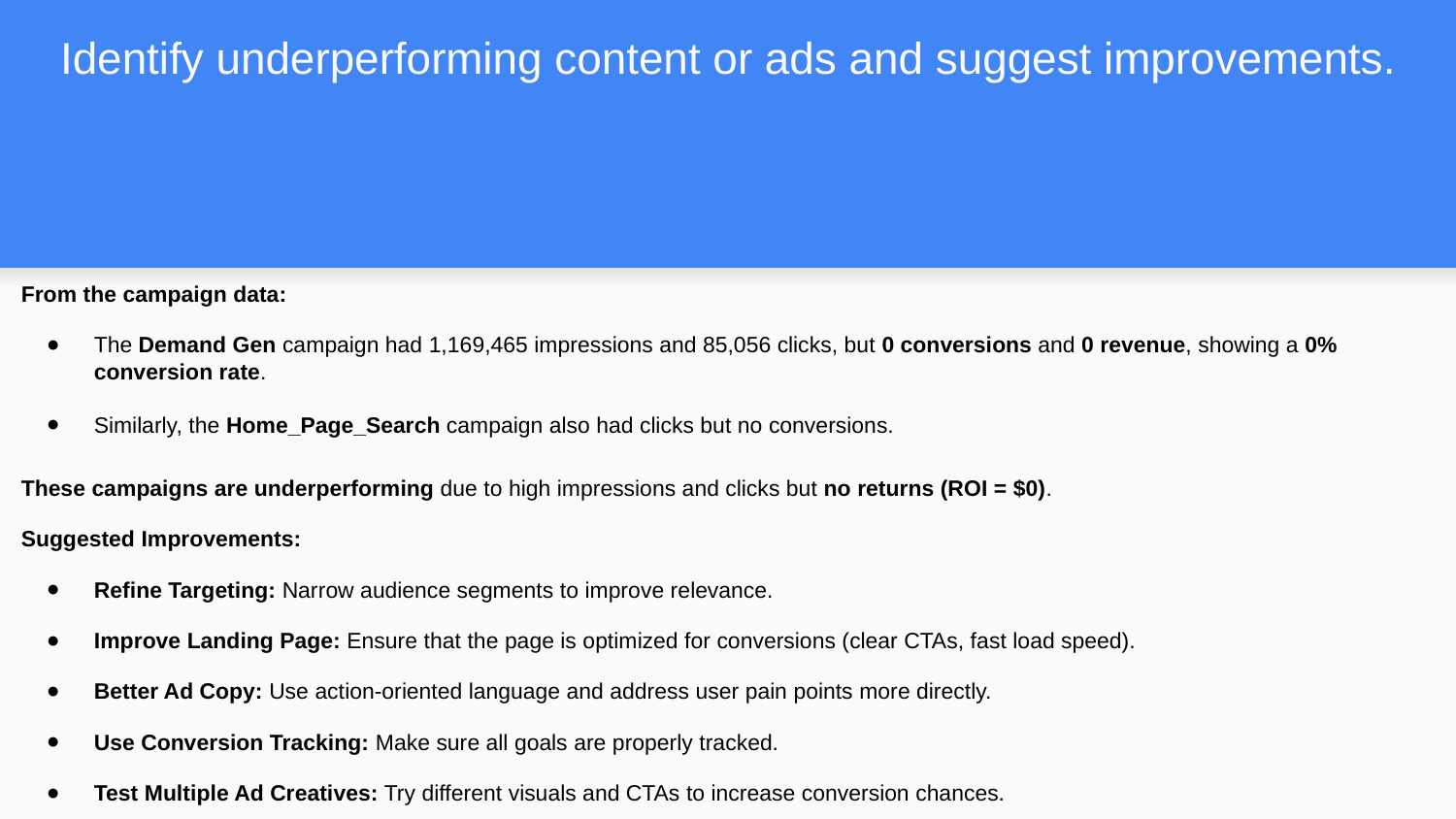

# Identify underperforming content or ads and suggest improvements.

From the campaign data:
The Demand Gen campaign had 1,169,465 impressions and 85,056 clicks, but 0 conversions and 0 revenue, showing a 0% conversion rate.
Similarly, the Home_Page_Search campaign also had clicks but no conversions.
These campaigns are underperforming due to high impressions and clicks but no returns (ROI = $0).
Suggested Improvements:
Refine Targeting: Narrow audience segments to improve relevance.
Improve Landing Page: Ensure that the page is optimized for conversions (clear CTAs, fast load speed).
Better Ad Copy: Use action-oriented language and address user pain points more directly.
Use Conversion Tracking: Make sure all goals are properly tracked.
Test Multiple Ad Creatives: Try different visuals and CTAs to increase conversion chances.